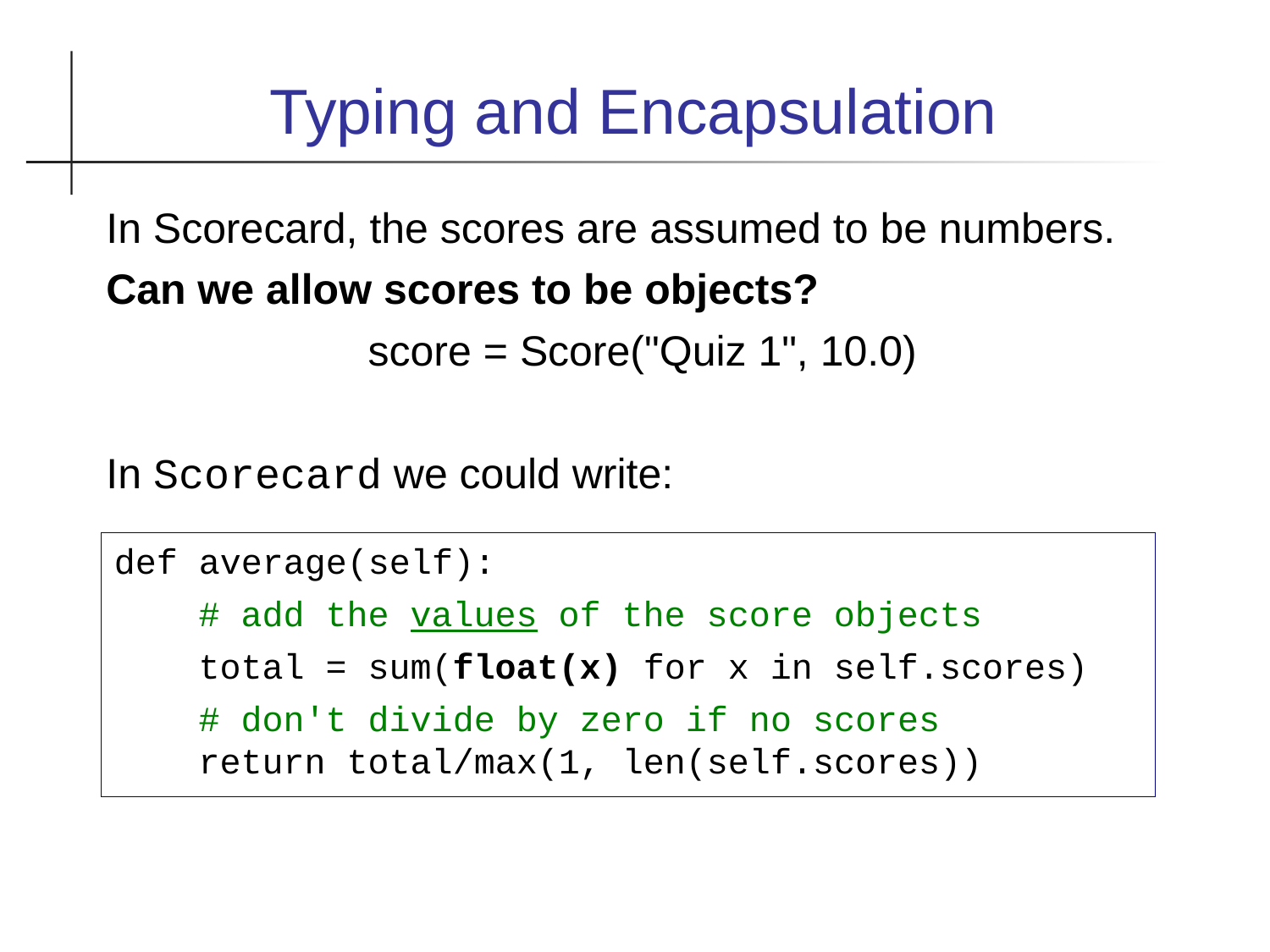

Typing and Encapsulation
In Scorecard, the scores are assumed to be numbers.
Can we allow scores to be objects?
score = Score("Quiz 1", 10.0)

In Scorecard we could write:
def average(self):
    # add the values of the score objects
    total = sum(float(x) for x in self.scores)
    # don't divide by zero if no scores
    return total/max(1, len(self.scores))